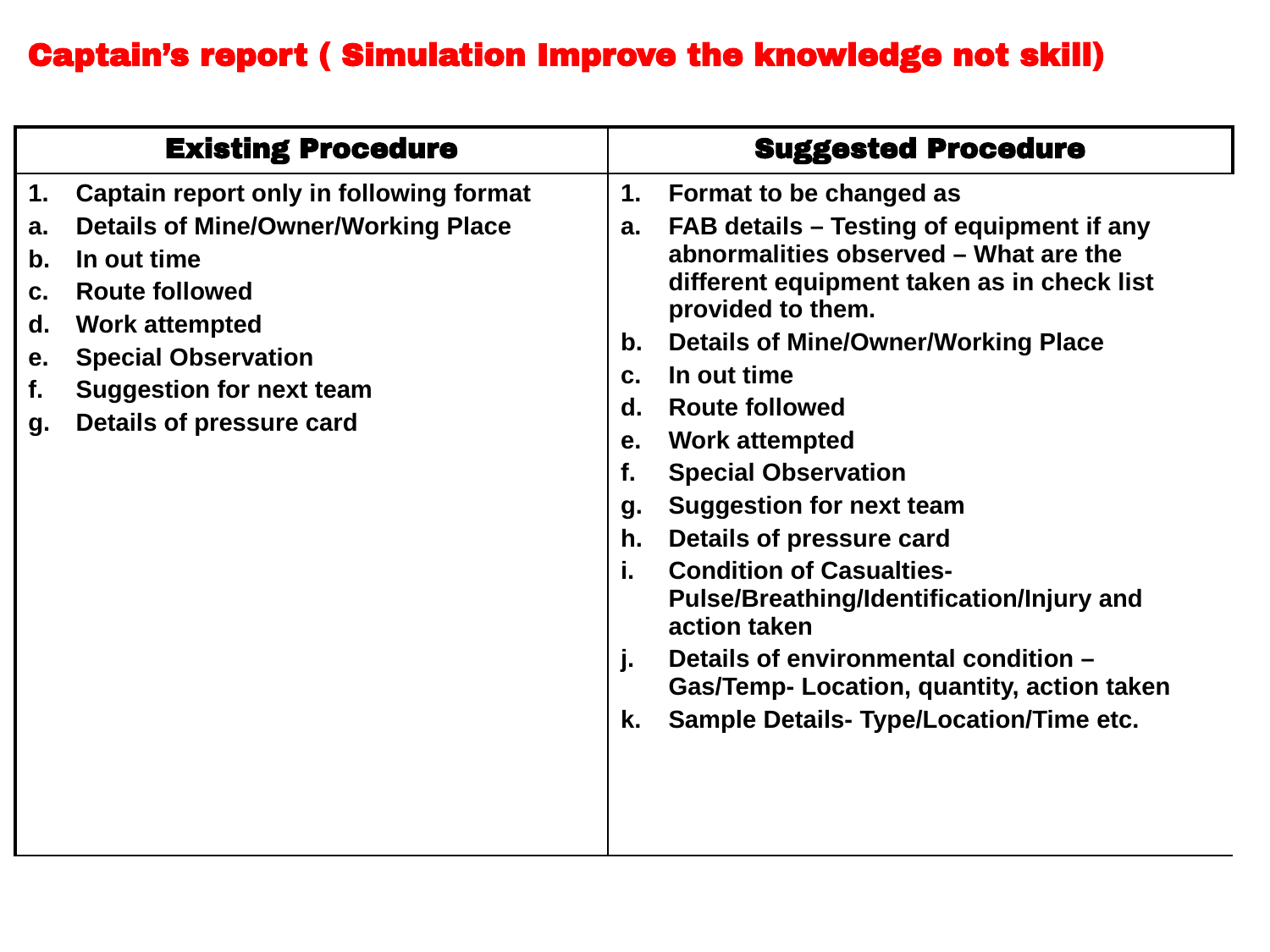

Captain’s report ( Simulation Improve the knowledge not skill)
| Existing Procedure | Suggested Procedure |
| --- | --- |
| Captain report only in following format Details of Mine/Owner/Working Place In out time Route followed Work attempted Special Observation Suggestion for next team Details of pressure card | Format to be changed as FAB details – Testing of equipment if any abnormalities observed – What are the different equipment taken as in check list provided to them. Details of Mine/Owner/Working Place In out time Route followed Work attempted Special Observation Suggestion for next team Details of pressure card Condition of Casualties- Pulse/Breathing/Identification/Injury and action taken Details of environmental condition – Gas/Temp- Location, quantity, action taken Sample Details- Type/Location/Time etc. |